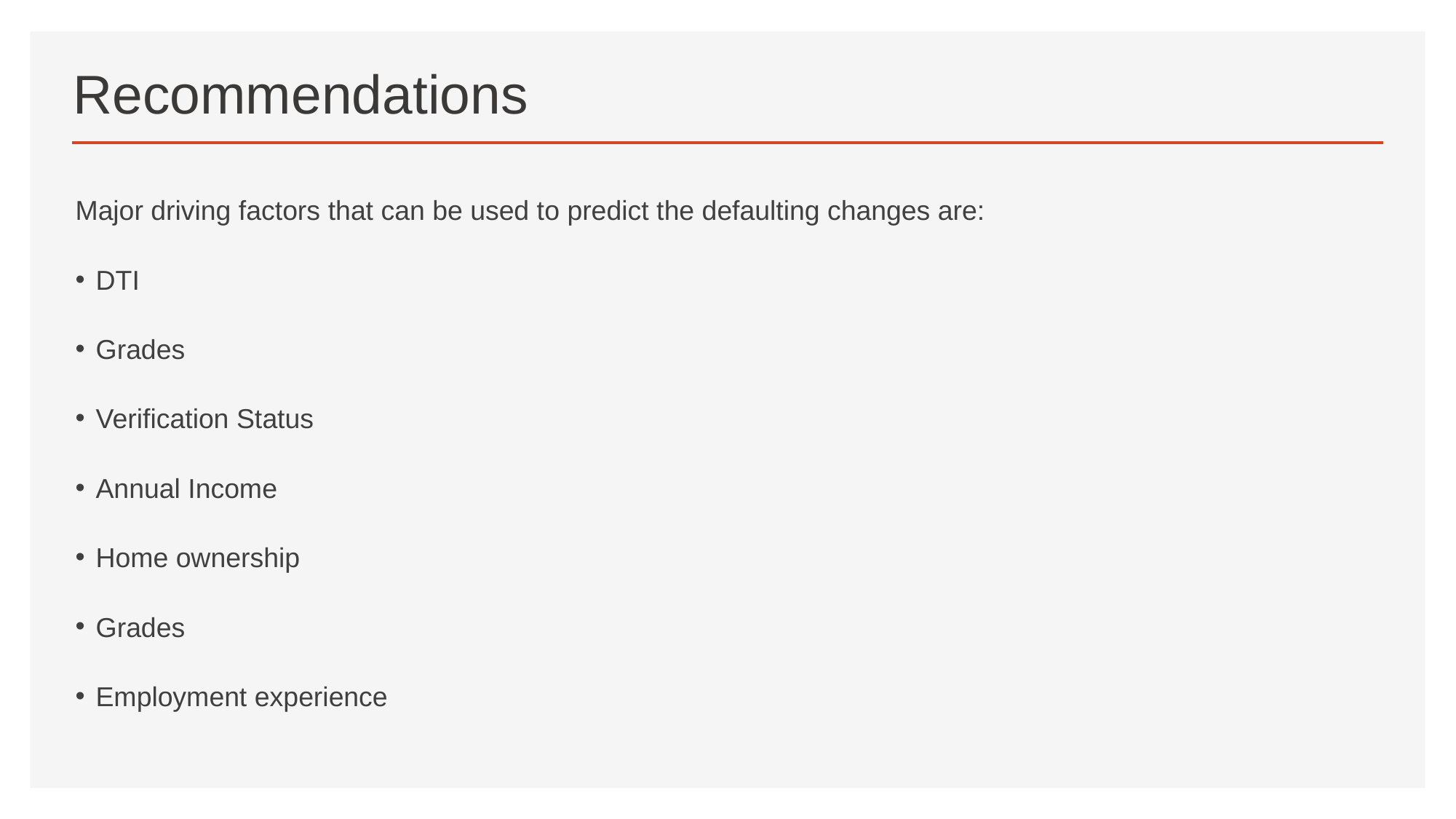

# Recommendations
Major driving factors that can be used to predict the defaulting changes are:
DTI
Grades
Verification Status
Annual Income
Home ownership
Grades
Employment experience